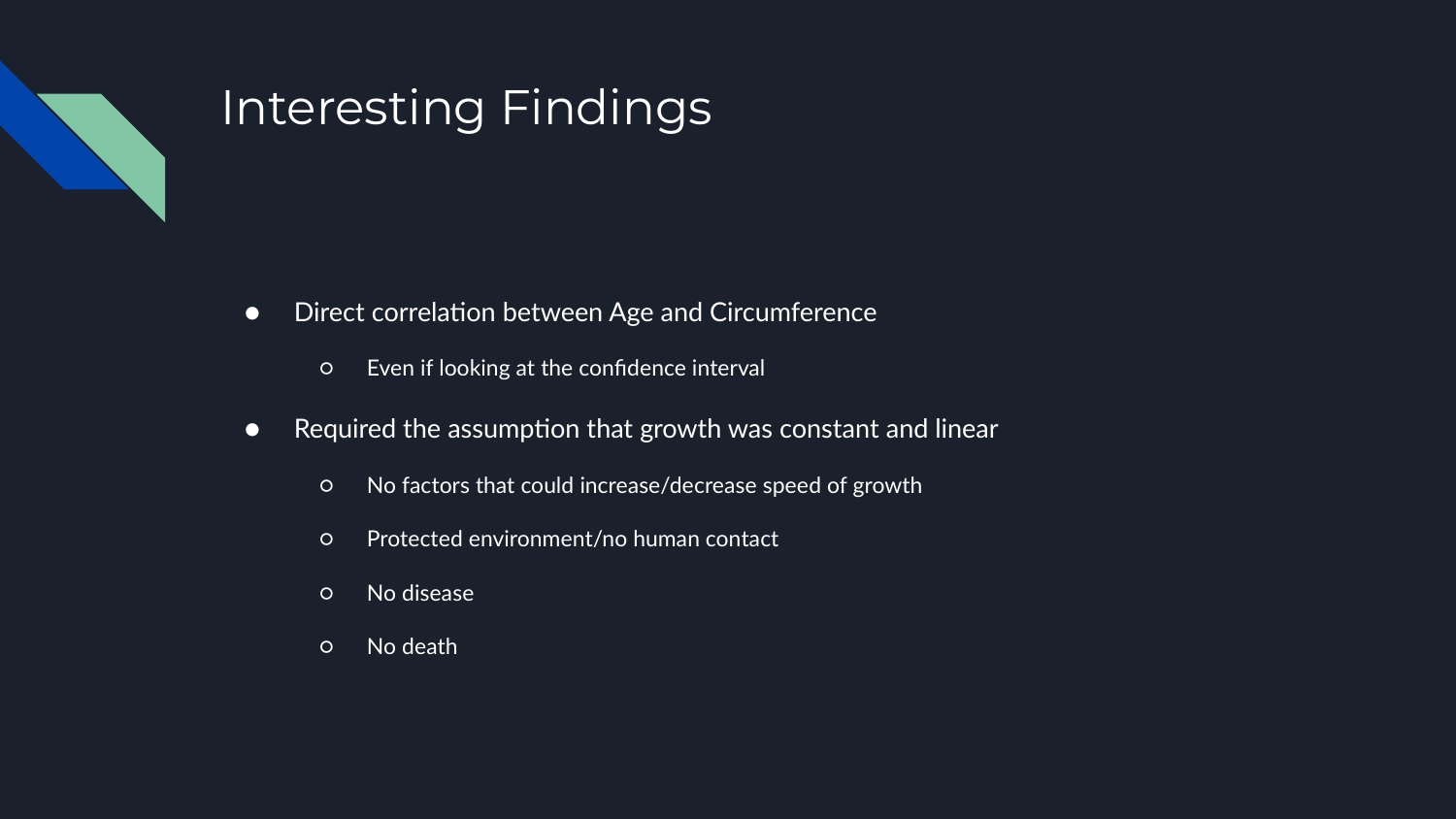

# Interesting Findings
Direct correlation between Age and Circumference
Even if looking at the confidence interval
Required the assumption that growth was constant and linear
No factors that could increase/decrease speed of growth
Protected environment/no human contact
No disease
No death